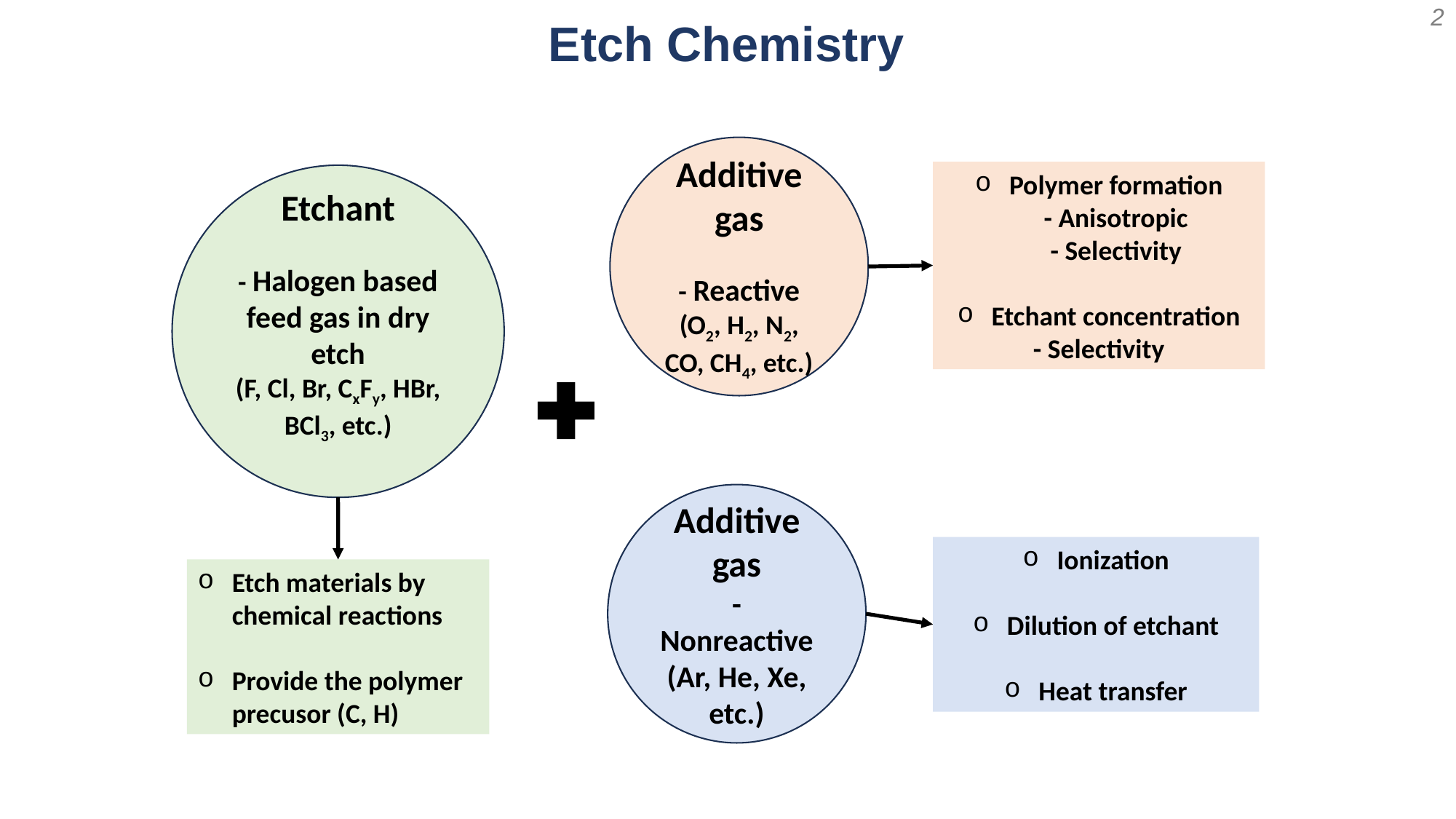

2
# Etch Chemistry
Additive gas

- Reactive
(O2, H2, N2, CO, CH4, etc.)
Polymer formation
- Anisotropic
- Selectivity

Etchant concentration
- Selectivity
Etchant

- Halogen based feed gas in dry etch
(F, Cl, Br, CxFy, HBr, BCl3, etc.)

Additive gas
- Nonreactive
(Ar, He, Xe, etc.)
Ionization

Dilution of etchant

Heat transfer
Etch materials by chemical reactions

Provide the polymer precusor (C, H)